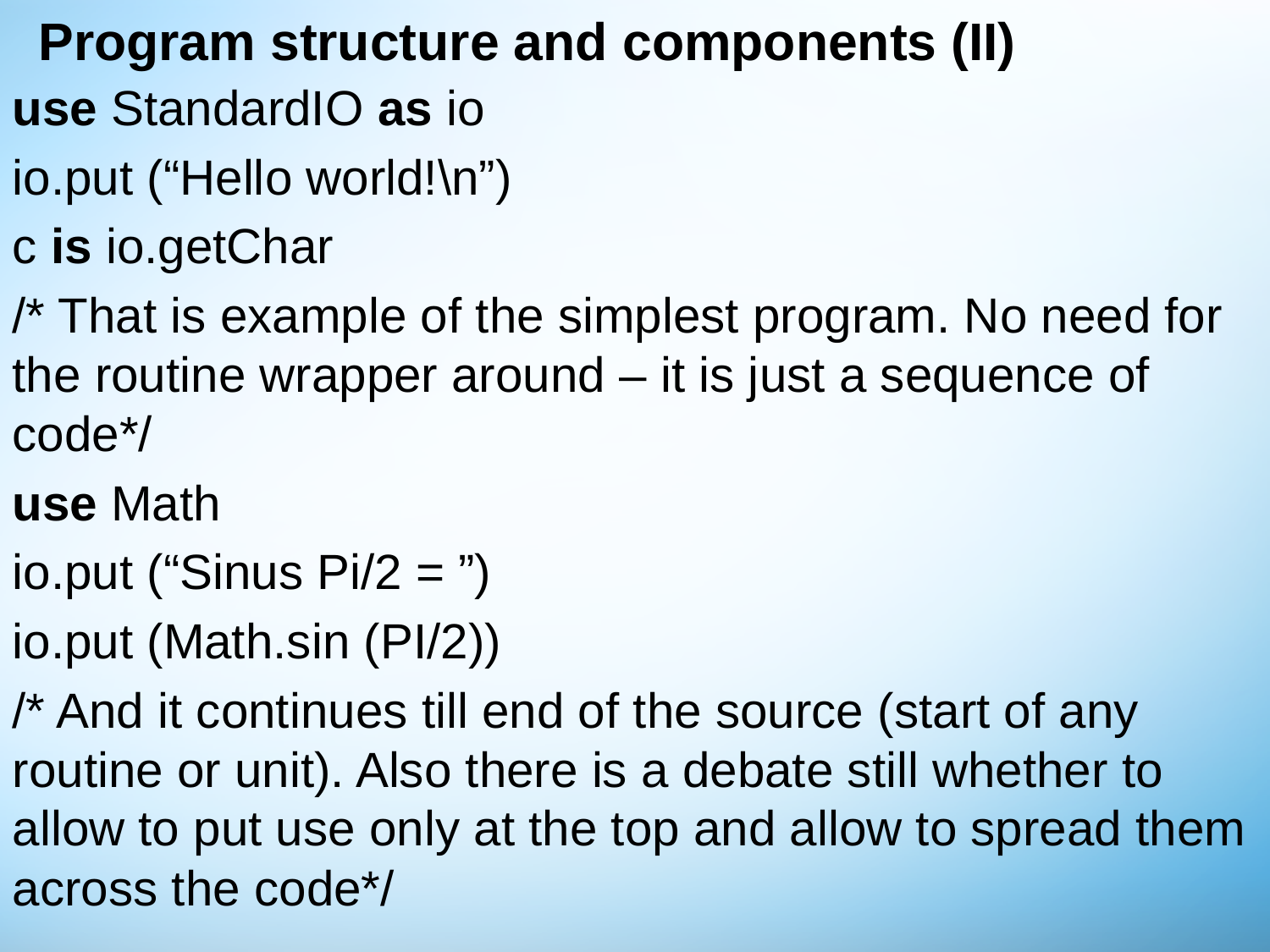

# Program structure and components (II)
use StandardIO as io
io.put (“Hello world!\n”)
c is io.getChar
/* That is example of the simplest program. No need for the routine wrapper around – it is just a sequence of code*/
use Math
io.put (“Sinus Pi/2 = ”)
io.put (Math.sin (PI/2))
/* And it continues till end of the source (start of any routine or unit). Also there is a debate still whether to allow to put use only at the top and allow to spread them across the code*/